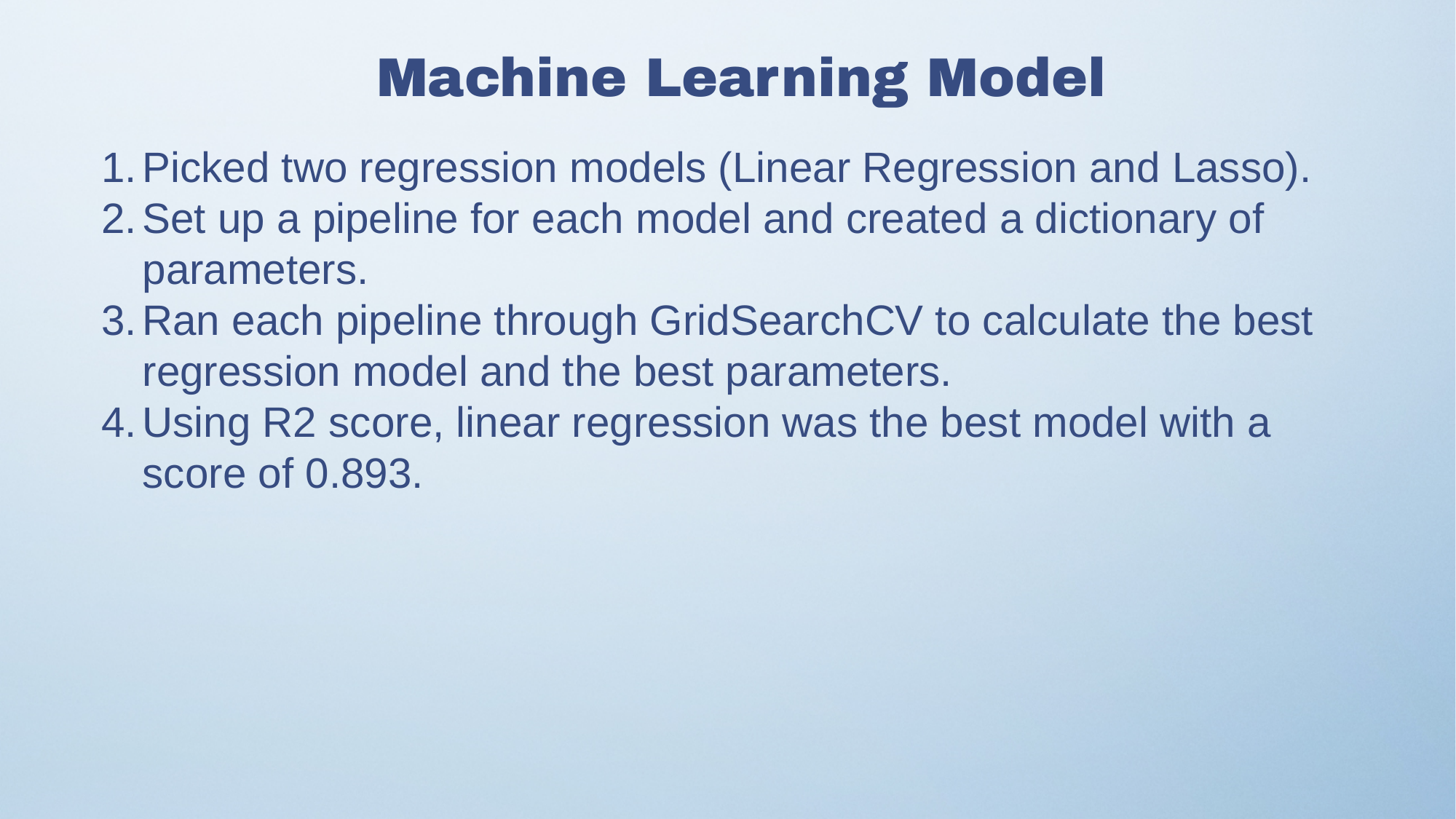

Machine Learning Model

Picked two regression models (Linear Regression and Lasso).
Set up a pipeline for each model and created a dictionary of parameters.
Ran each pipeline through GridSearchCV to calculate the best regression model and the best parameters.
Using R2 score, linear regression was the best model with a score of 0.893.